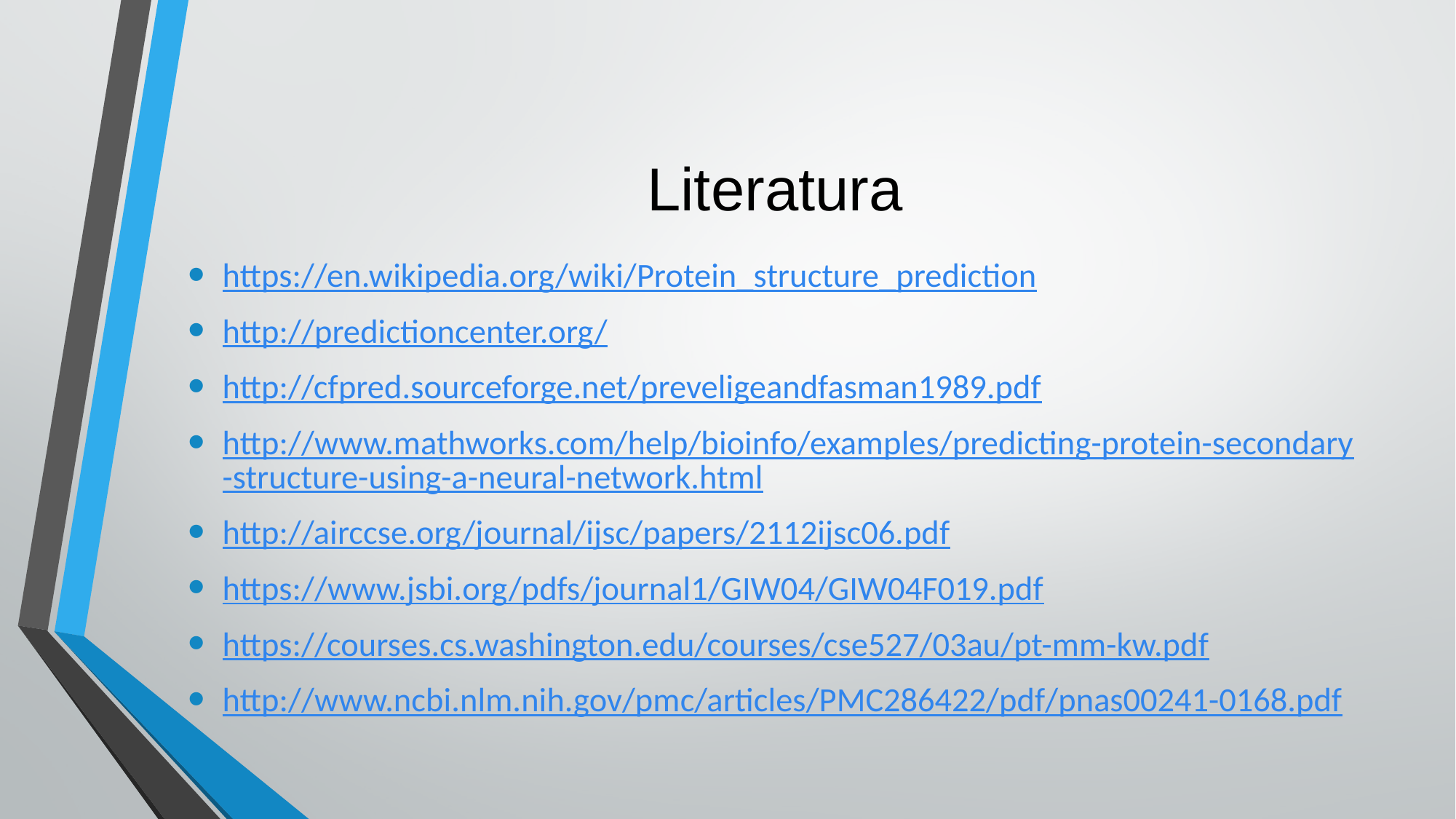

# Literatura
https://en.wikipedia.org/wiki/Protein_structure_prediction
http://predictioncenter.org/
http://cfpred.sourceforge.net/preveligeandfasman1989.pdf
http://www.mathworks.com/help/bioinfo/examples/predicting-protein-secondary-structure-using-a-neural-network.html
http://airccse.org/journal/ijsc/papers/2112ijsc06.pdf
https://www.jsbi.org/pdfs/journal1/GIW04/GIW04F019.pdf
https://courses.cs.washington.edu/courses/cse527/03au/pt-mm-kw.pdf
http://www.ncbi.nlm.nih.gov/pmc/articles/PMC286422/pdf/pnas00241-0168.pdf